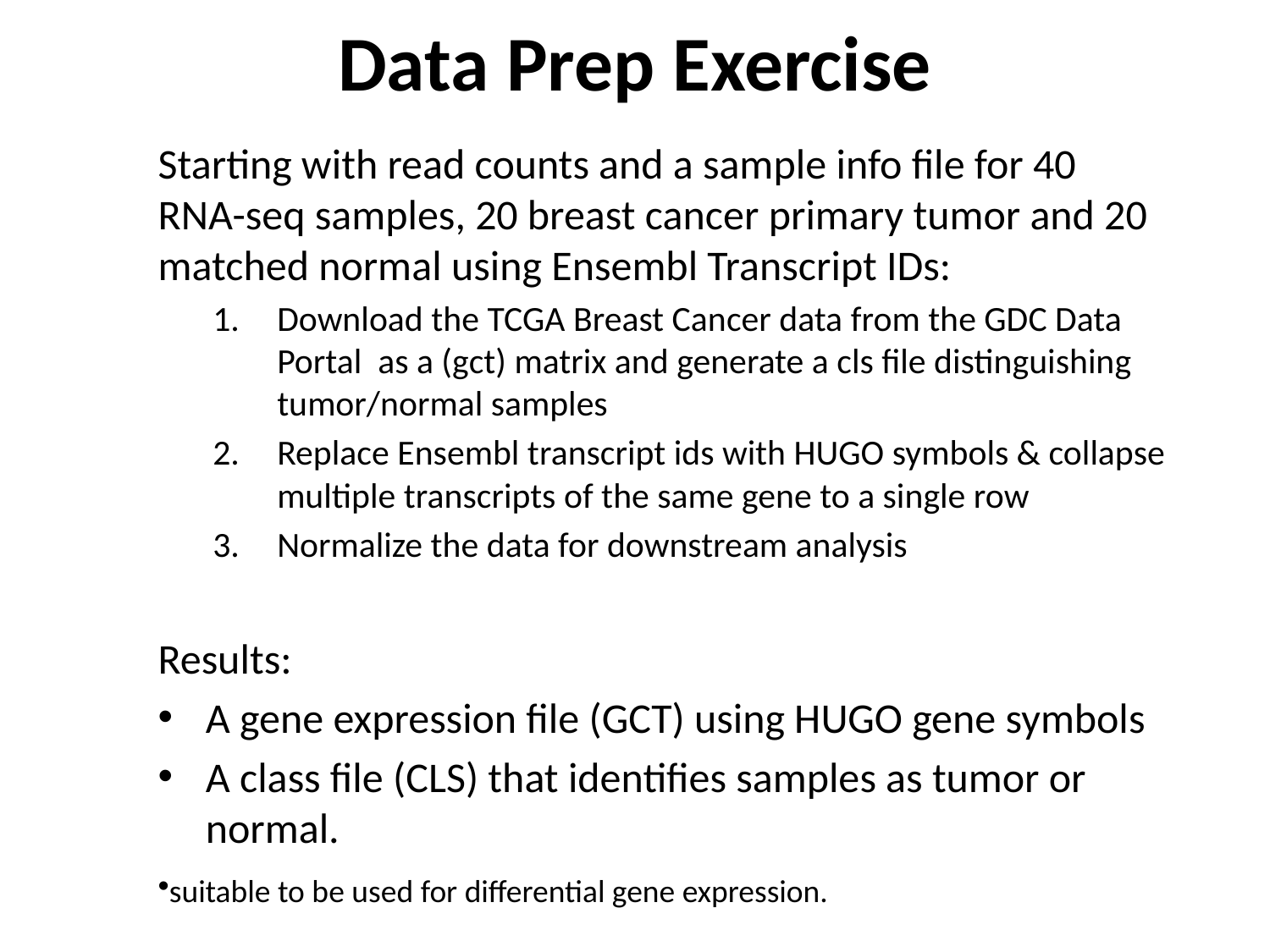

Data Prep Exercise
Starting with read counts and a sample info file for 40 RNA-seq samples, 20 breast cancer primary tumor and 20 matched normal using Ensembl Transcript IDs:
Download the TCGA Breast Cancer data from the GDC Data Portal  as a (gct) matrix and generate a cls file distinguishing tumor/normal samples
Replace Ensembl transcript ids with HUGO symbols & collapse multiple transcripts of the same gene to a single row
Normalize the data for downstream analysis

Results:
A gene expression file (GCT) using HUGO gene symbols
A class file (CLS) that identifies samples as tumor or normal.
suitable to be used for differential gene expression.